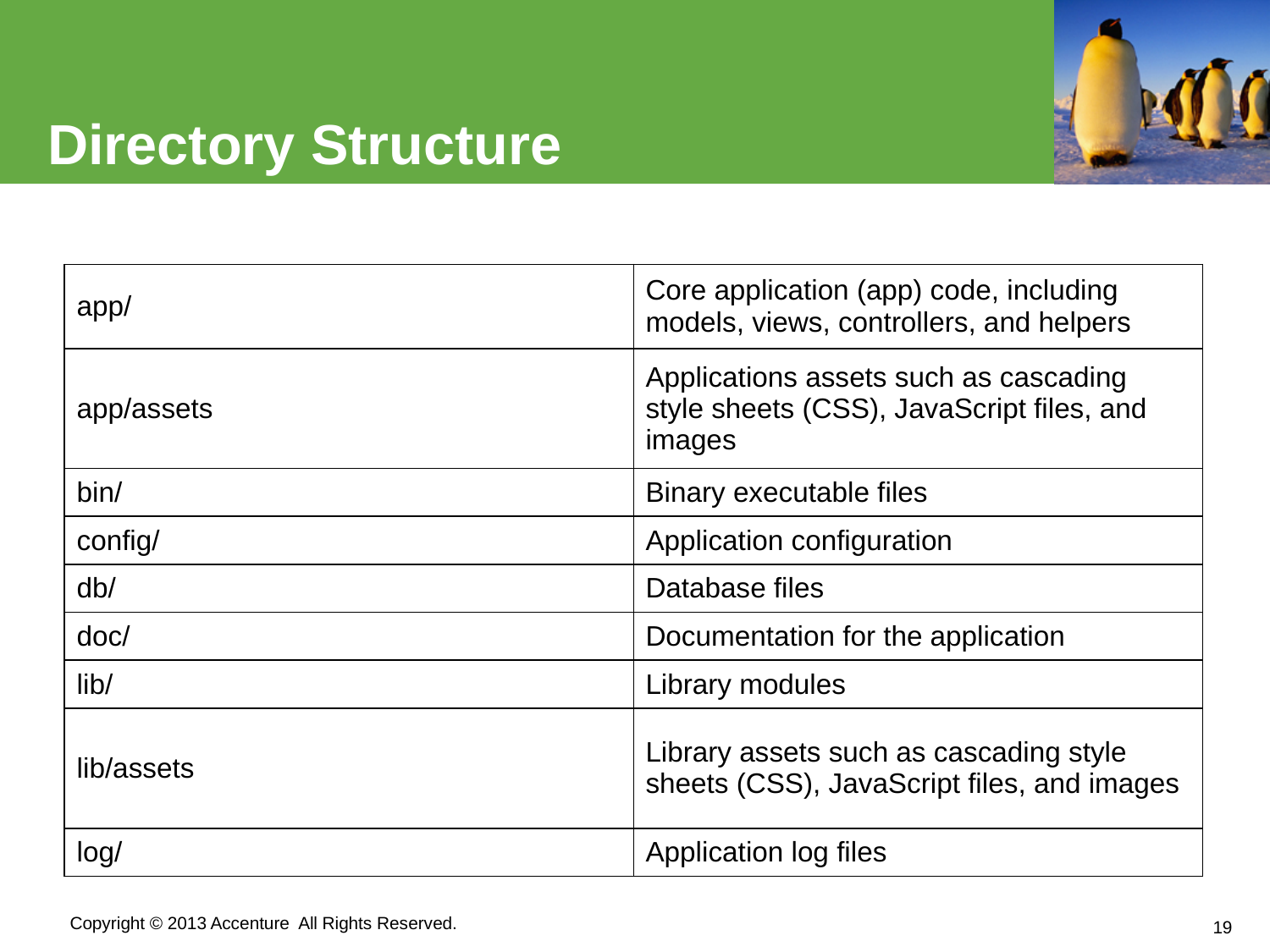

# Directory Structure
| app/ | Core application (app) code, including models, views, controllers, and helpers |
| --- | --- |
| app/assets | Applications assets such as cascading style sheets (CSS), JavaScript files, and images |
| bin/ | Binary executable files |
| config/ | Application configuration |
| db/ | Database files |
| doc/ | Documentation for the application |
| lib/ | Library modules |
| lib/assets | Library assets such as cascading style sheets (CSS), JavaScript files, and images |
| log/ | Application log files |
19